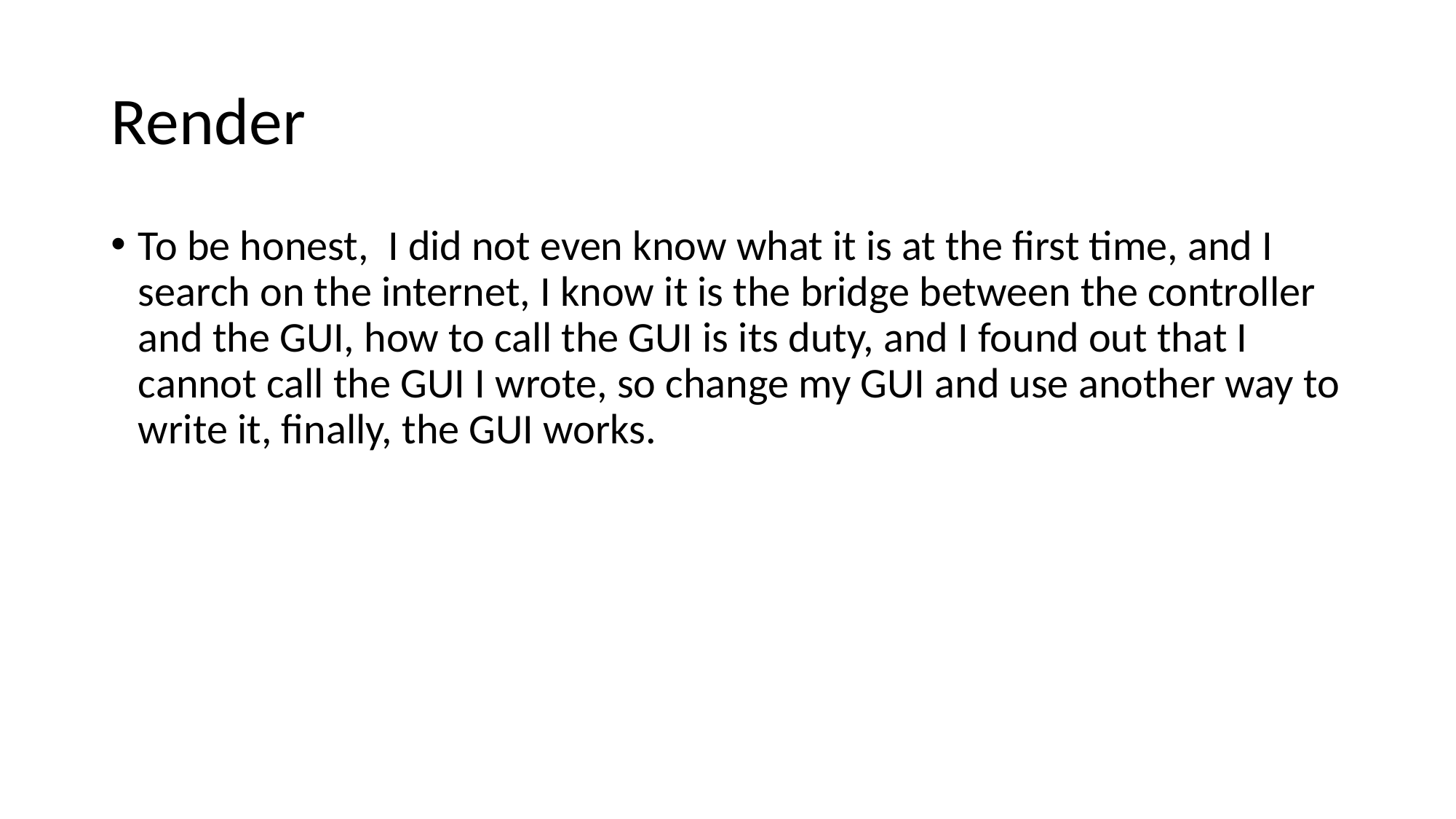

# Render
To be honest,  I did not even know what it is at the first time, and I search on the internet, I know it is the bridge between the controller and the GUI, how to call the GUI is its duty, and I found out that I cannot call the GUI I wrote, so change my GUI and use another way to write it, finally, the GUI works.